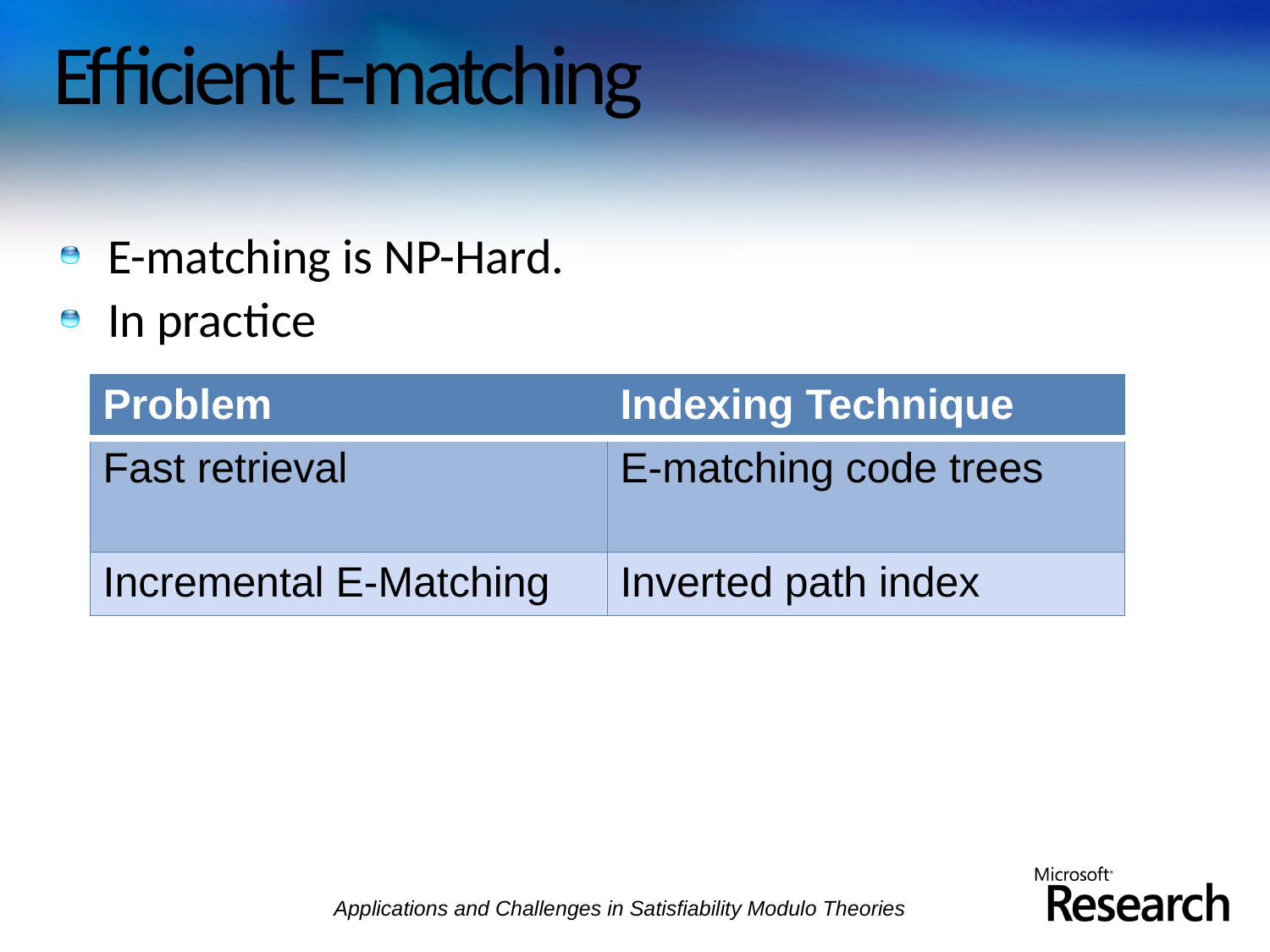

# Efficient E-matching
E-matching is NP-Hard.
In practice
| Problem | Indexing Technique |
| --- | --- |
| Fast retrieval | E-matching code trees |
| Incremental E-Matching | Inverted path index |
Applications and Challenges in Satisfiability Modulo Theories